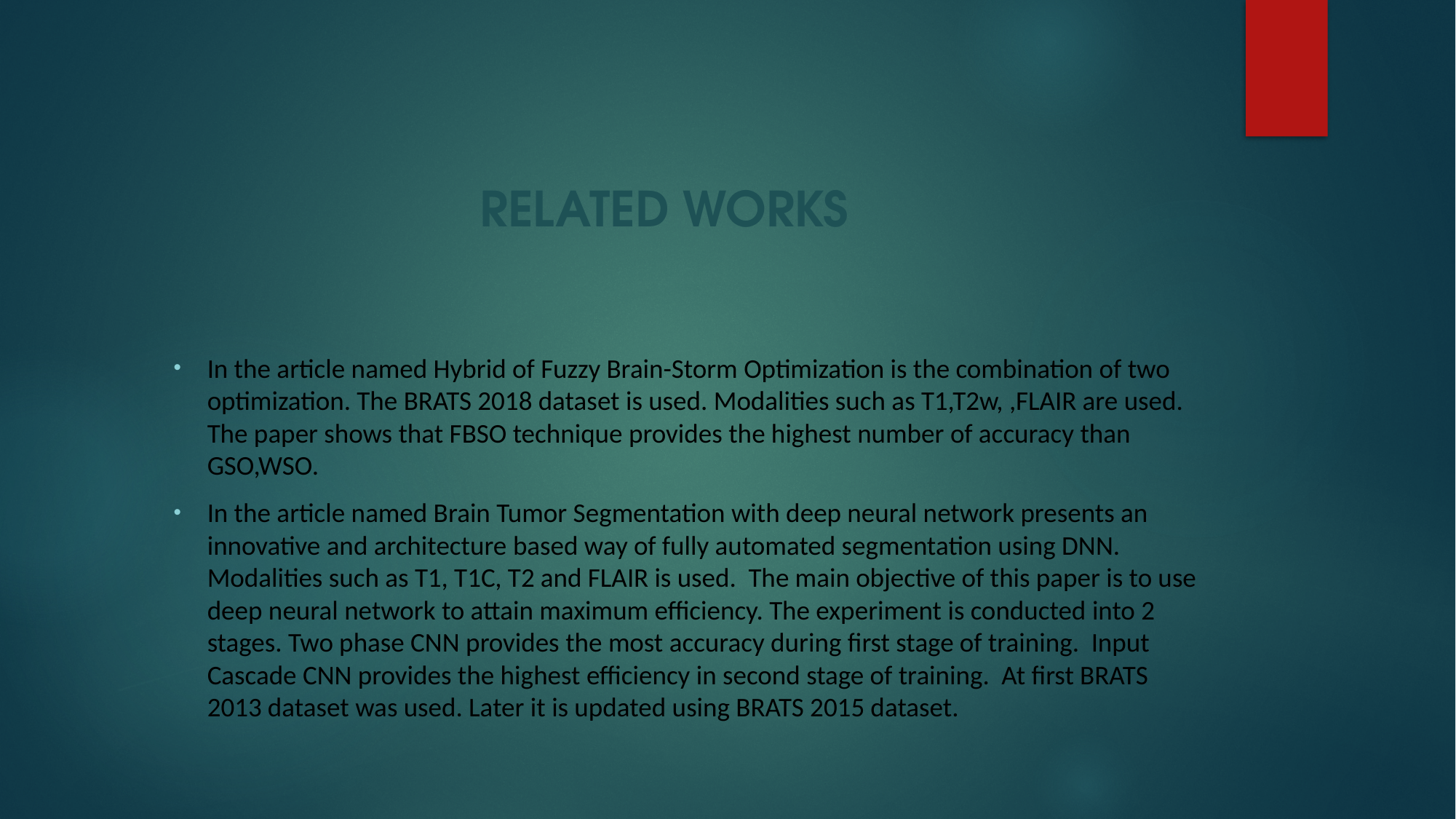

# RELATED WORKS
In the article named Hybrid of Fuzzy Brain-Storm Optimization is the combination of two optimization. The BRATS 2018 dataset is used. Modalities such as T1,T2w, ,FLAIR are used.  The paper shows that FBSO technique provides the highest number of accuracy than GSO,WSO.
In the article named Brain Tumor Segmentation with deep neural network presents an innovative and architecture based way of fully automated segmentation using DNN.  Modalities such as T1, T1C, T2 and FLAIR is used.  The main objective of this paper is to use deep neural network to attain maximum efficiency. The experiment is conducted into 2 stages. Two phase CNN provides the most accuracy during first stage of training.  Input Cascade CNN provides the highest efficiency in second stage of training.  At first BRATS 2013 dataset was used. Later it is updated using BRATS 2015 dataset.